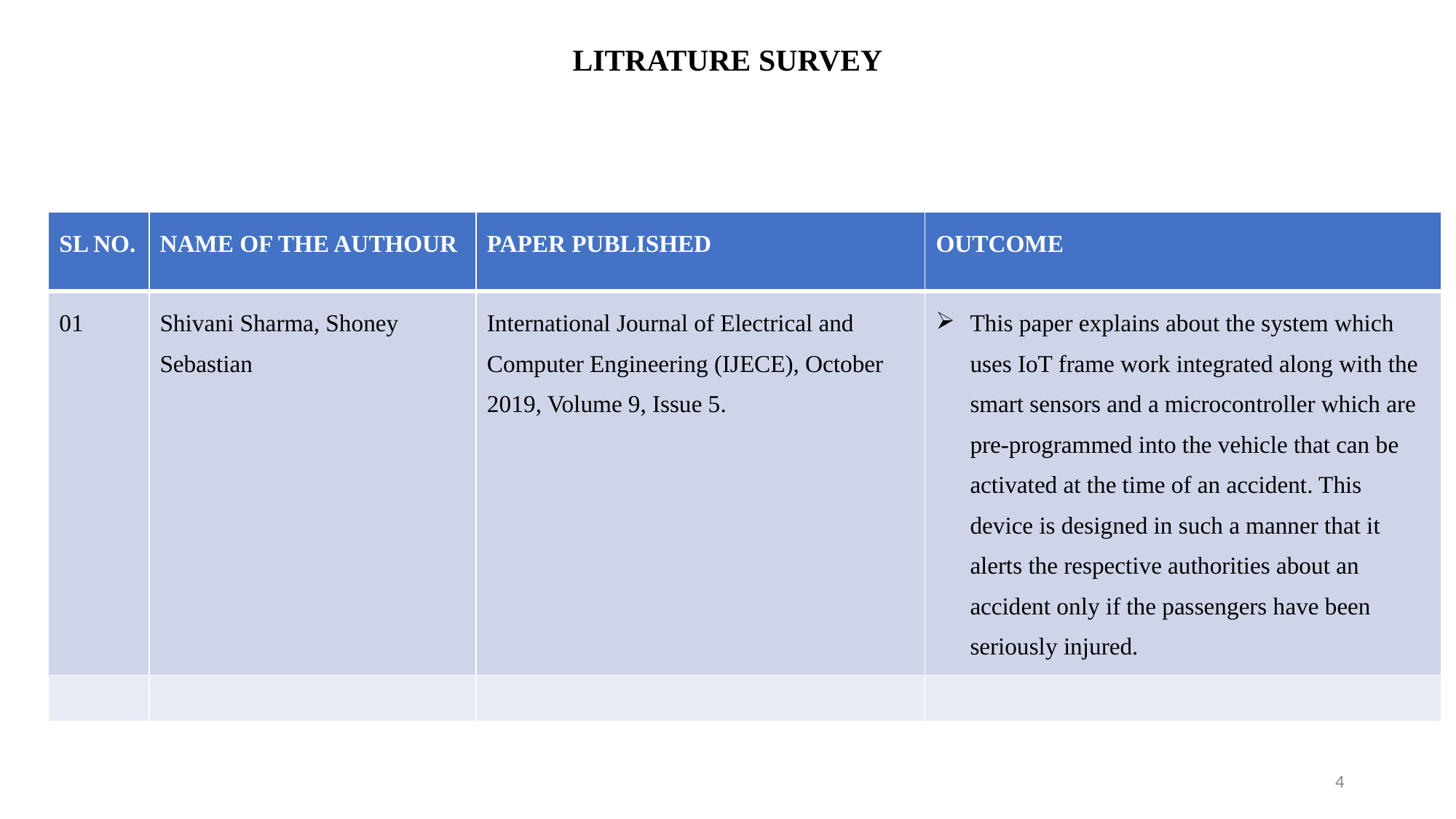

# LITRATURE SURVEY
| SL NO. | NAME OF THE AUTHOUR | PAPER PUBLISHED | OUTCOME |
| --- | --- | --- | --- |
| 01 | Shivani Sharma, Shoney Sebastian | International Journal of Electrical and Computer Engineering (IJECE), October 2019, Volume 9, Issue 5. | This paper explains about the system which uses IoT frame work integrated along with the smart sensors and a microcontroller which are pre-programmed into the vehicle that can be activated at the time of an accident. This device is designed in such a manner that it alerts the respective authorities about an accident only if the passengers have been seriously injured. |
|  |  |  |  |
4